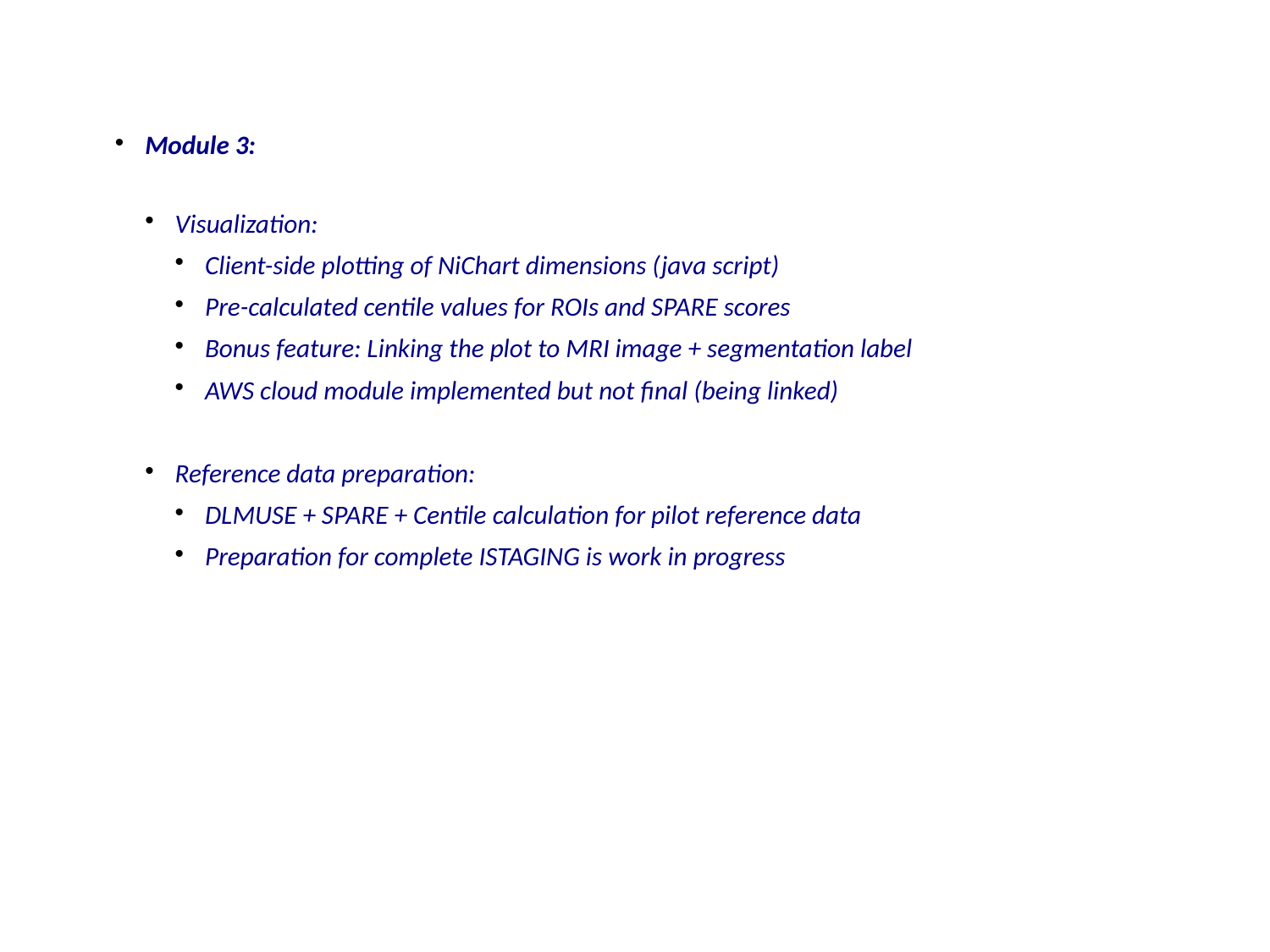

Module 3:

Visualization:
Client-side plotting of NiChart dimensions (java script)
Pre-calculated centile values for ROIs and SPARE scores
Bonus feature: Linking the plot to MRI image + segmentation label
AWS cloud module implemented but not final (being linked)

Reference data preparation:
DLMUSE + SPARE + Centile calculation for pilot reference data
Preparation for complete ISTAGING is work in progress